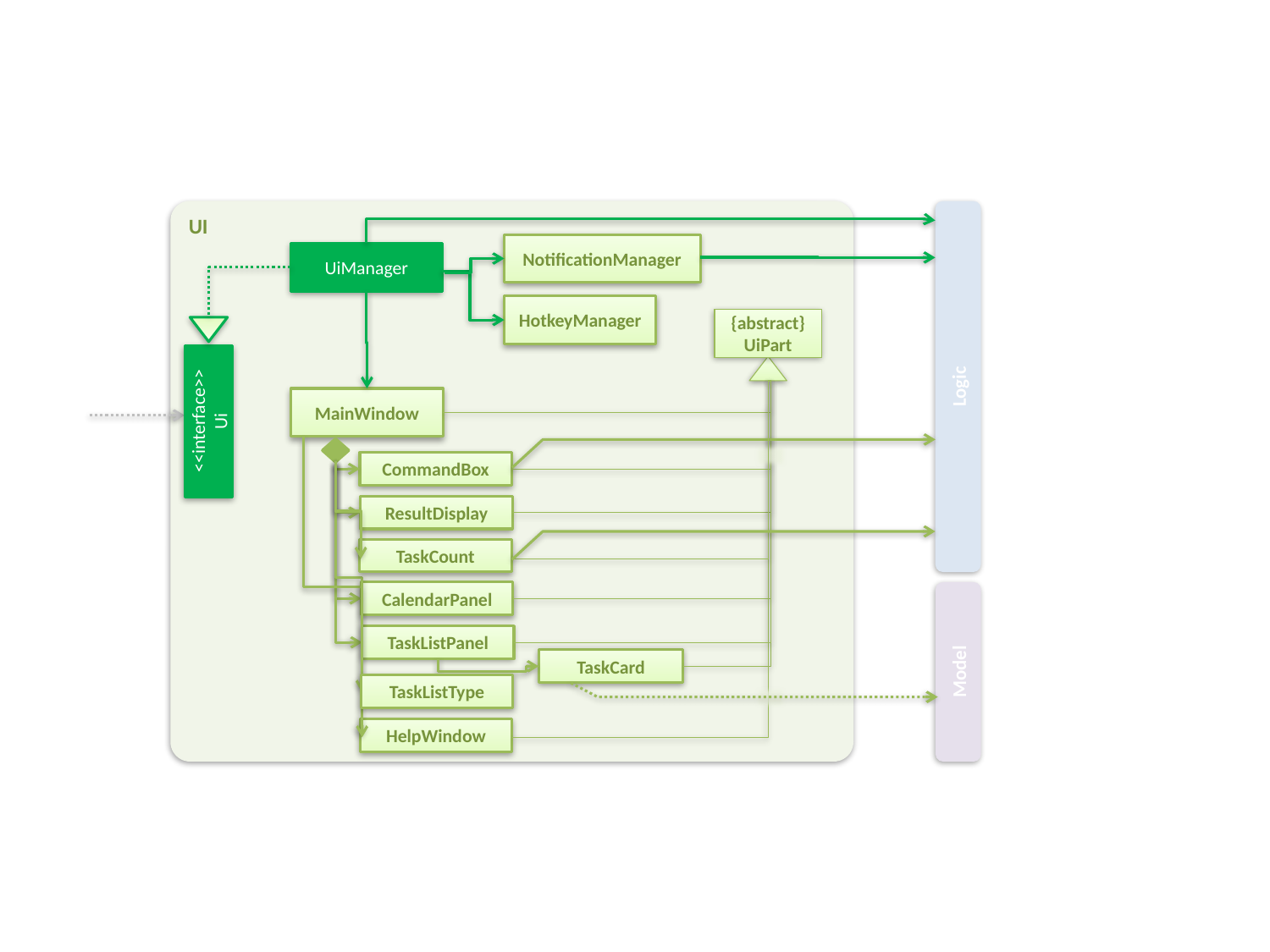

UI
NotificationManager
UiManager
HotkeyManager
{abstract}
UiPart

Logic
MainWindow
<<interface>>
Ui

CommandBox
ResultDisplay

TaskCount
CalendarPanel
TaskListPanel
Model
TaskCard
TaskListType

HelpWindow